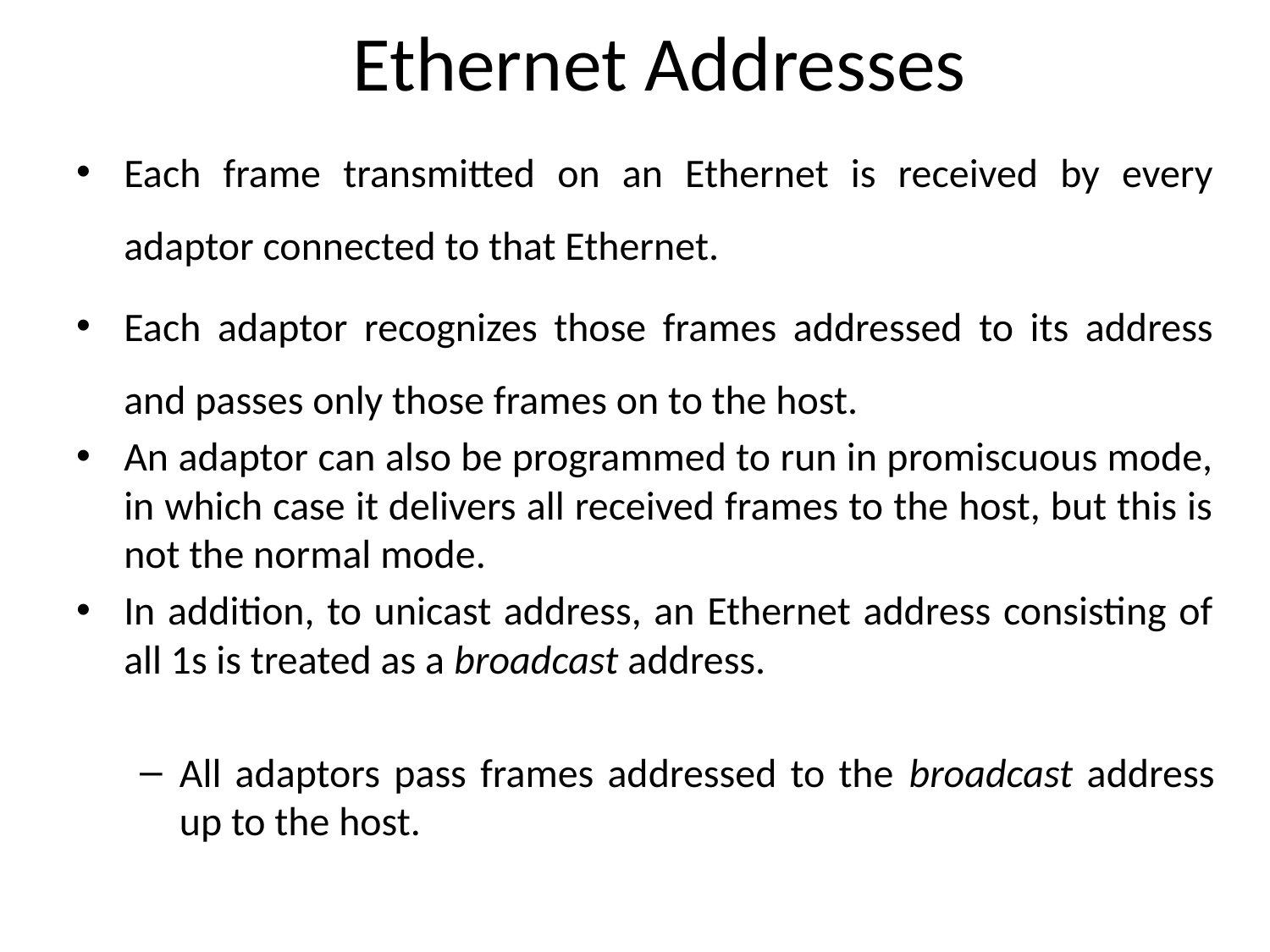

# Ethernet Addresses
Each frame transmitted on an Ethernet is received by every adaptor connected to that Ethernet.
Each adaptor recognizes those frames addressed to its address and passes only those frames on to the host.
An adaptor can also be programmed to run in promiscuous mode, in which case it delivers all received frames to the host, but this is not the normal mode.
In addition, to unicast address, an Ethernet address consisting of all 1s is treated as a broadcast address.

All adaptors pass frames addressed to the broadcast address up to the host.